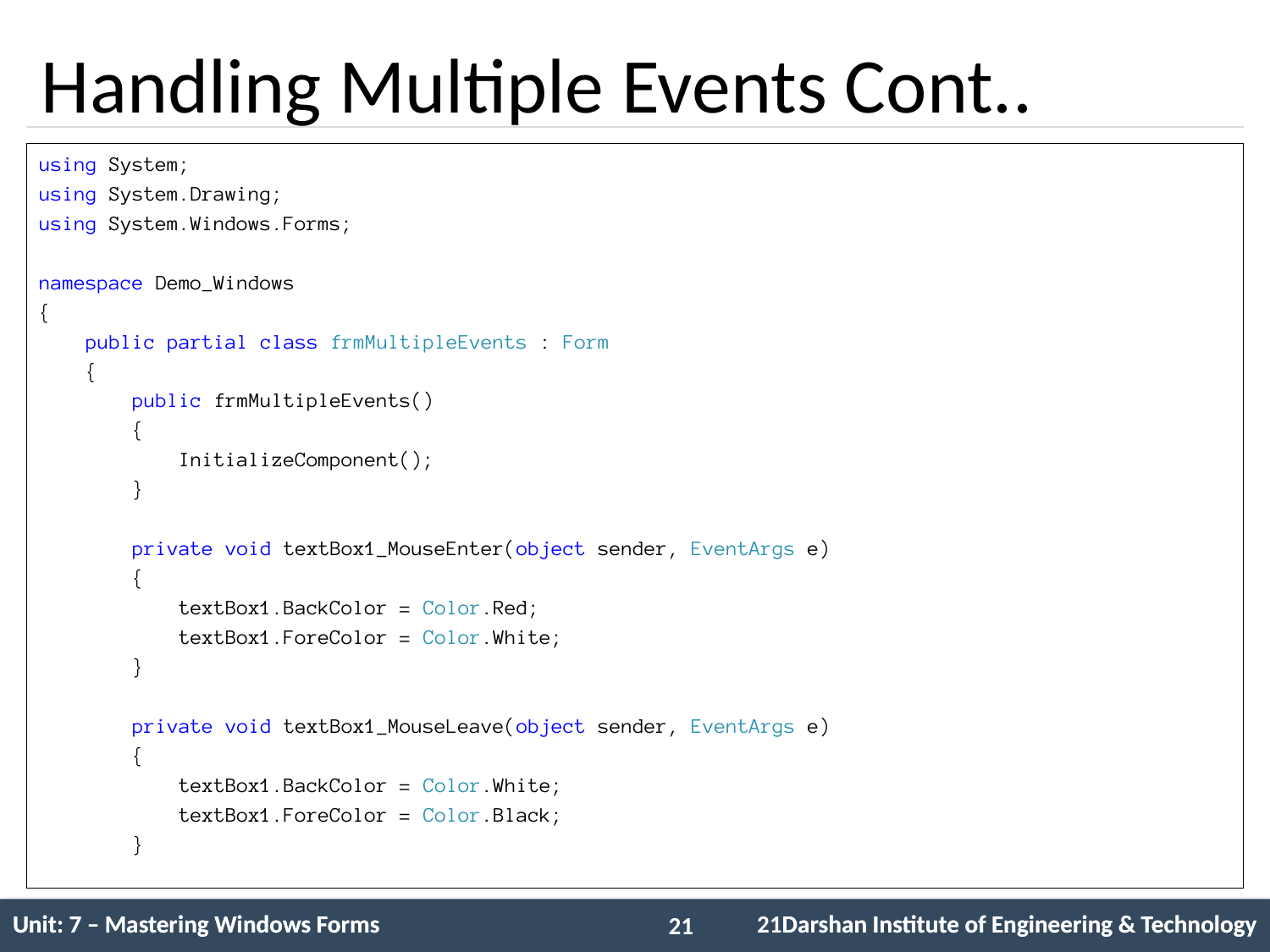

# Handling Multiple Events Cont..
using System;
using System.Drawing;
using System.Windows.Forms;

namespace Demo_Windows
{
    public partial class frmMultipleEvents : Form
    {
        public frmMultipleEvents()
        {
            InitializeComponent();
        }

        private void textBox1_MouseEnter(object sender, EventArgs e)
        {
            textBox1.BackColor = Color.Red;
            textBox1.ForeColor = Color.White;
        }

        private void textBox1_MouseLeave(object sender, EventArgs e)
        {
            textBox1.BackColor = Color.White;
            textBox1.ForeColor = Color.Black;
        }